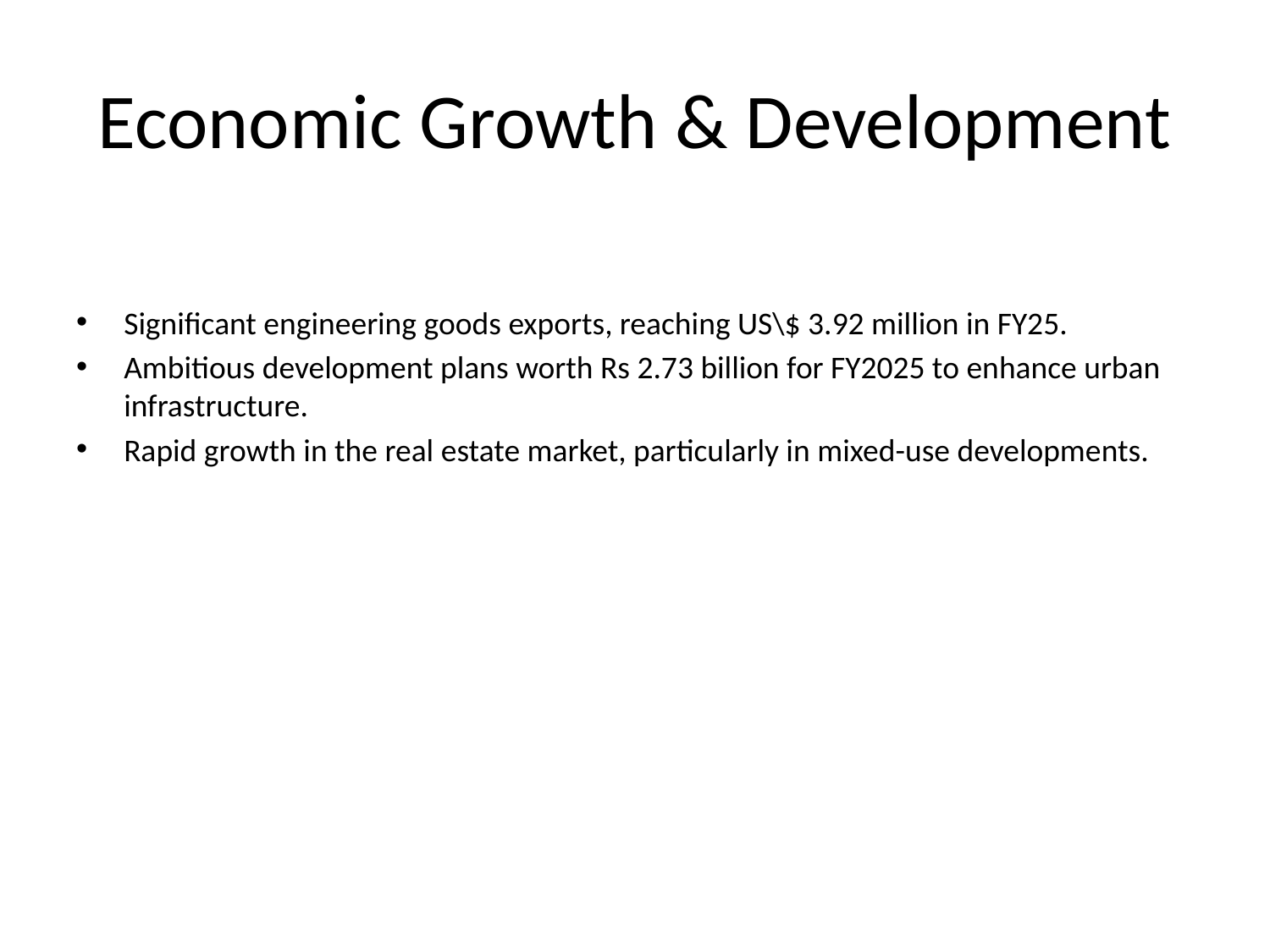

# Economic Growth & Development

Significant engineering goods exports, reaching US\$ 3.92 million in FY25.
Ambitious development plans worth Rs 2.73 billion for FY2025 to enhance urban infrastructure.
Rapid growth in the real estate market, particularly in mixed-use developments.